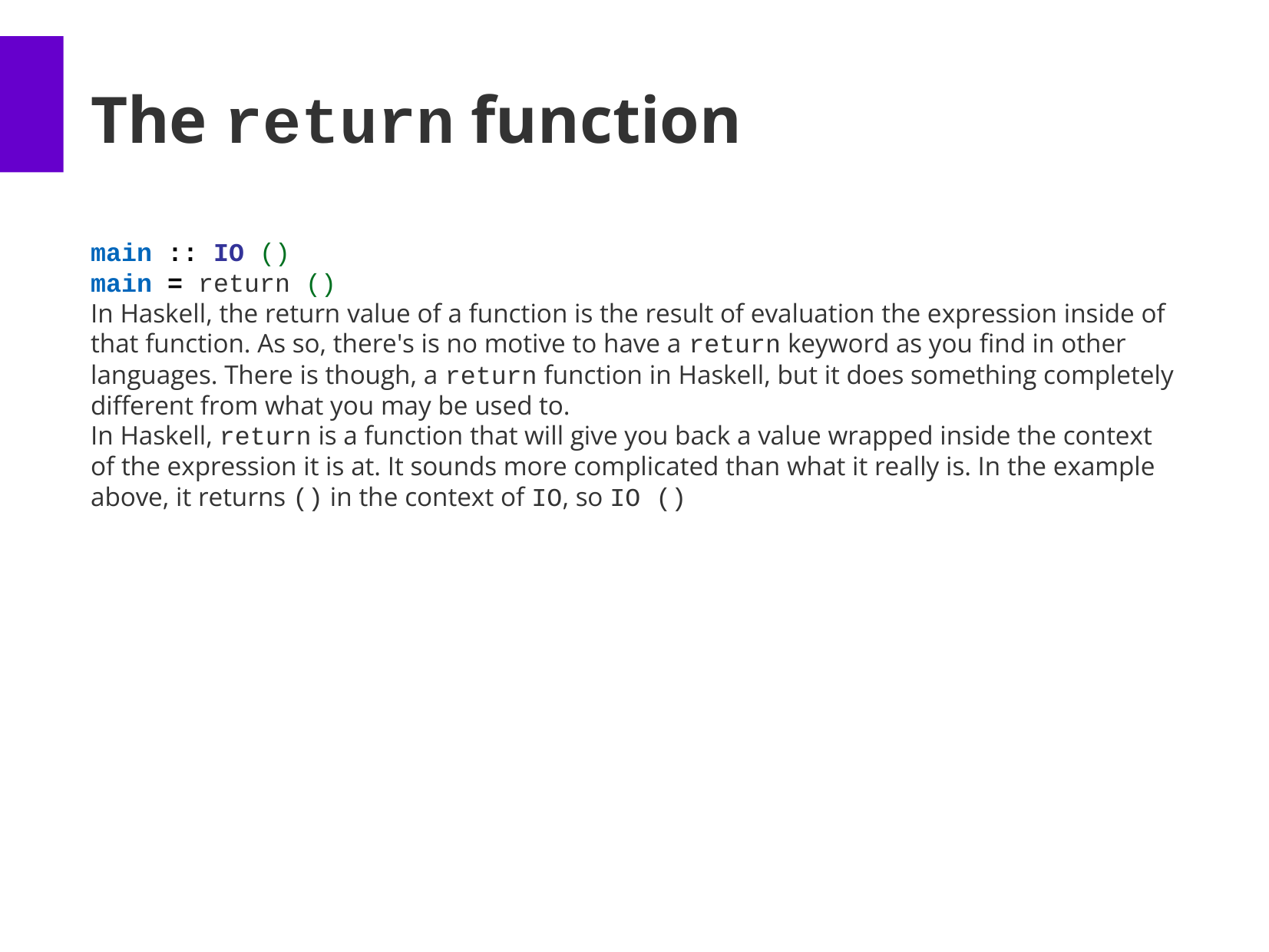

The return function
main :: IO ()
main = return ()
In Haskell, the return value of a function is the result of evaluation the expression inside of that function. As so, there's is no motive to have a return keyword as you find in other languages. There is though, a return function in Haskell, but it does something completely different from what you may be used to.
In Haskell, return is a function that will give you back a value wrapped inside the context of the expression it is at. It sounds more complicated than what it really is. In the example above, it returns () in the context of IO, so IO ()